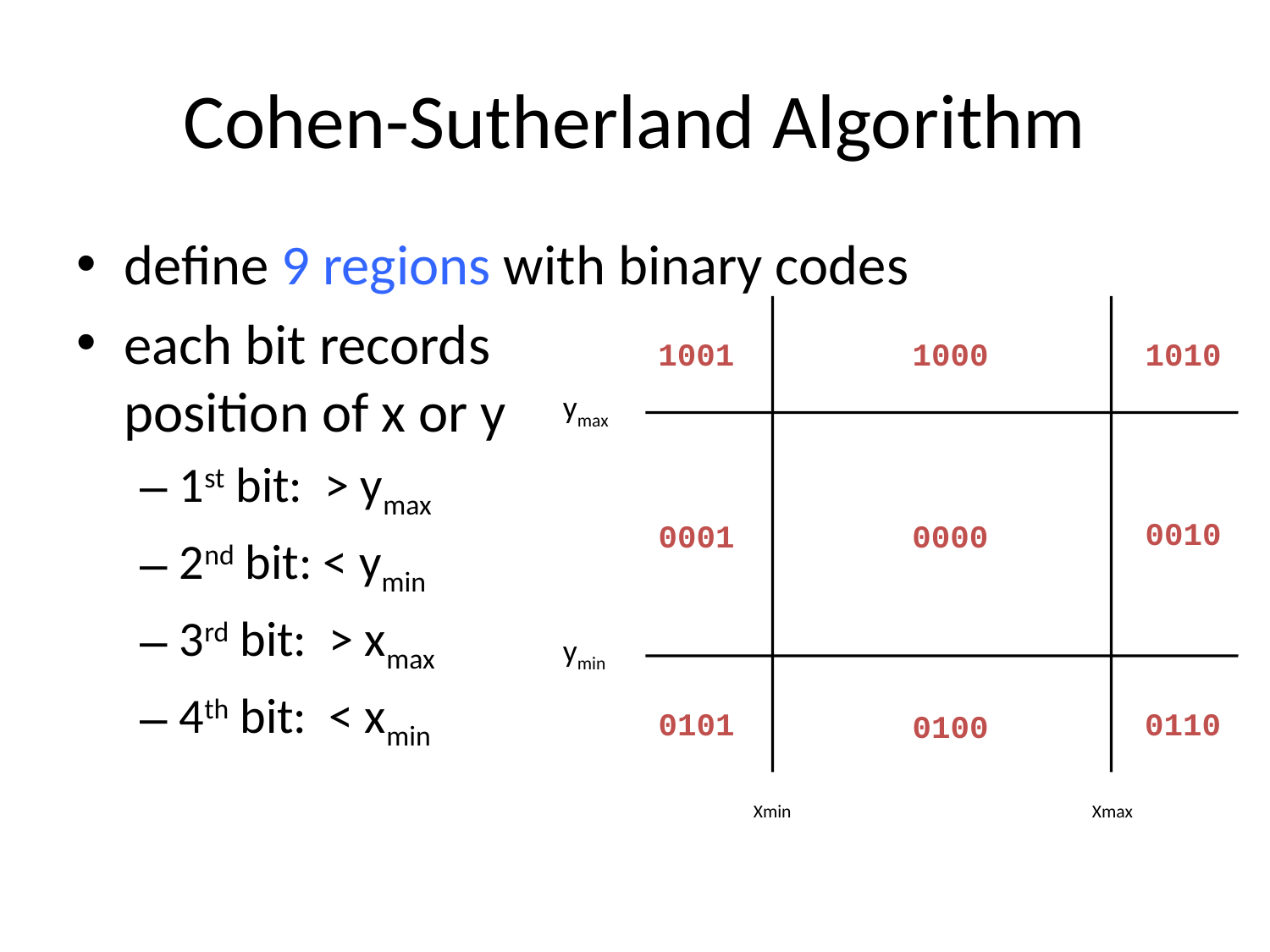

# Cohen-Sutherland Algorithm
define 9 regions with binary codes
each bit records
position of x or y
1st bit:  > ymax
2nd bit: < ymin
3rd bit:  > xmax
4th bit:  < xmin

1001
1000
1010
ymax

0010
0001
0000
ymin

0101
0110
0100
Xmin
Xmax